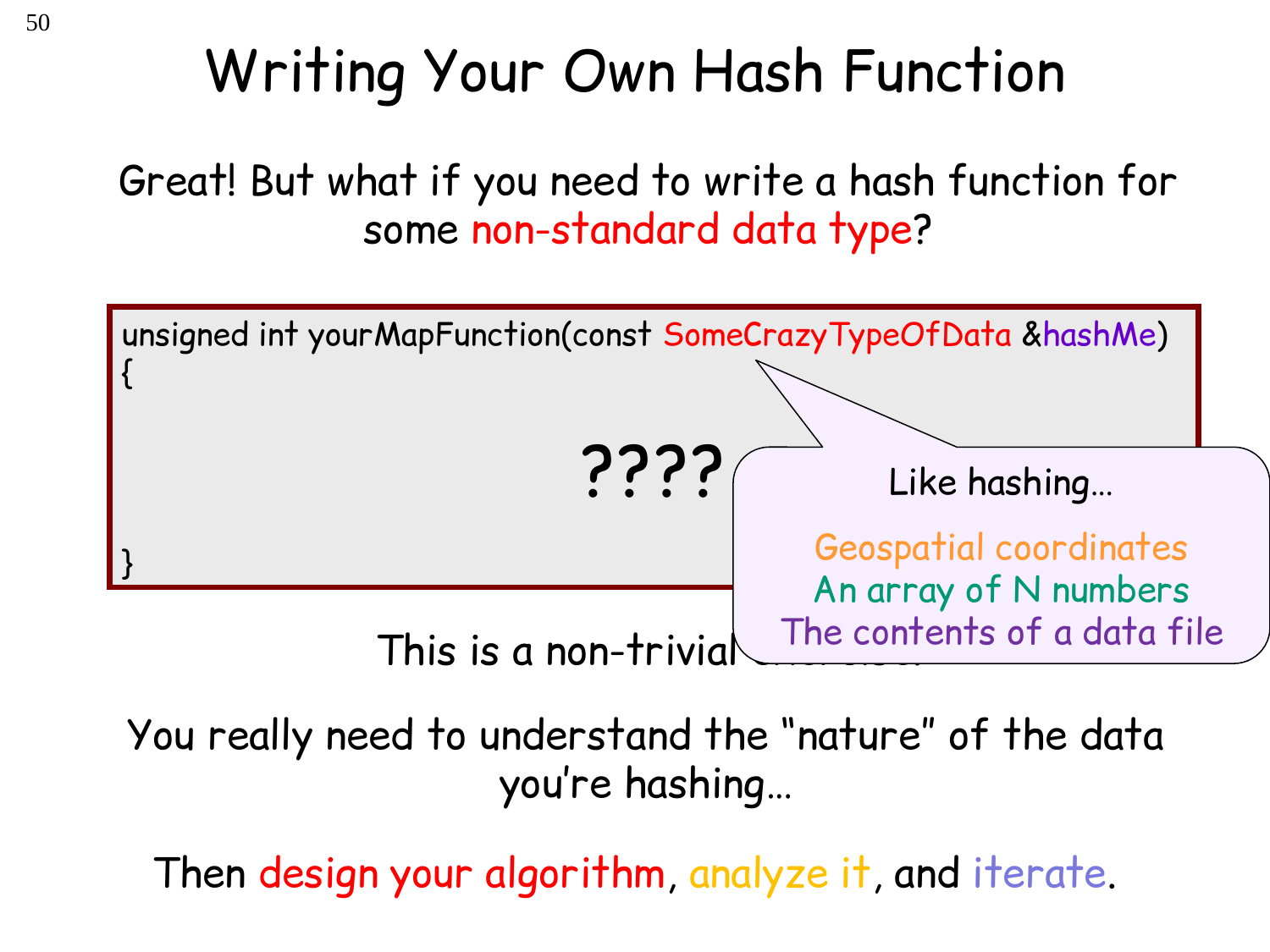

50
# Writing Your Own Hash Function
Great! But what if you need to write a hash function for some non-standard data type?
unsigned int yourMapFunction(const SomeCrazyTypeOfData &hashMe)
{

}
????
Like hashing…

Geospatial coordinates
An array of N numbers
The contents of a data file
This is a non-trivial exercise!
You really need to understand the “nature” of the data you’re hashing…
Then design your algorithm, analyze it, and iterate.